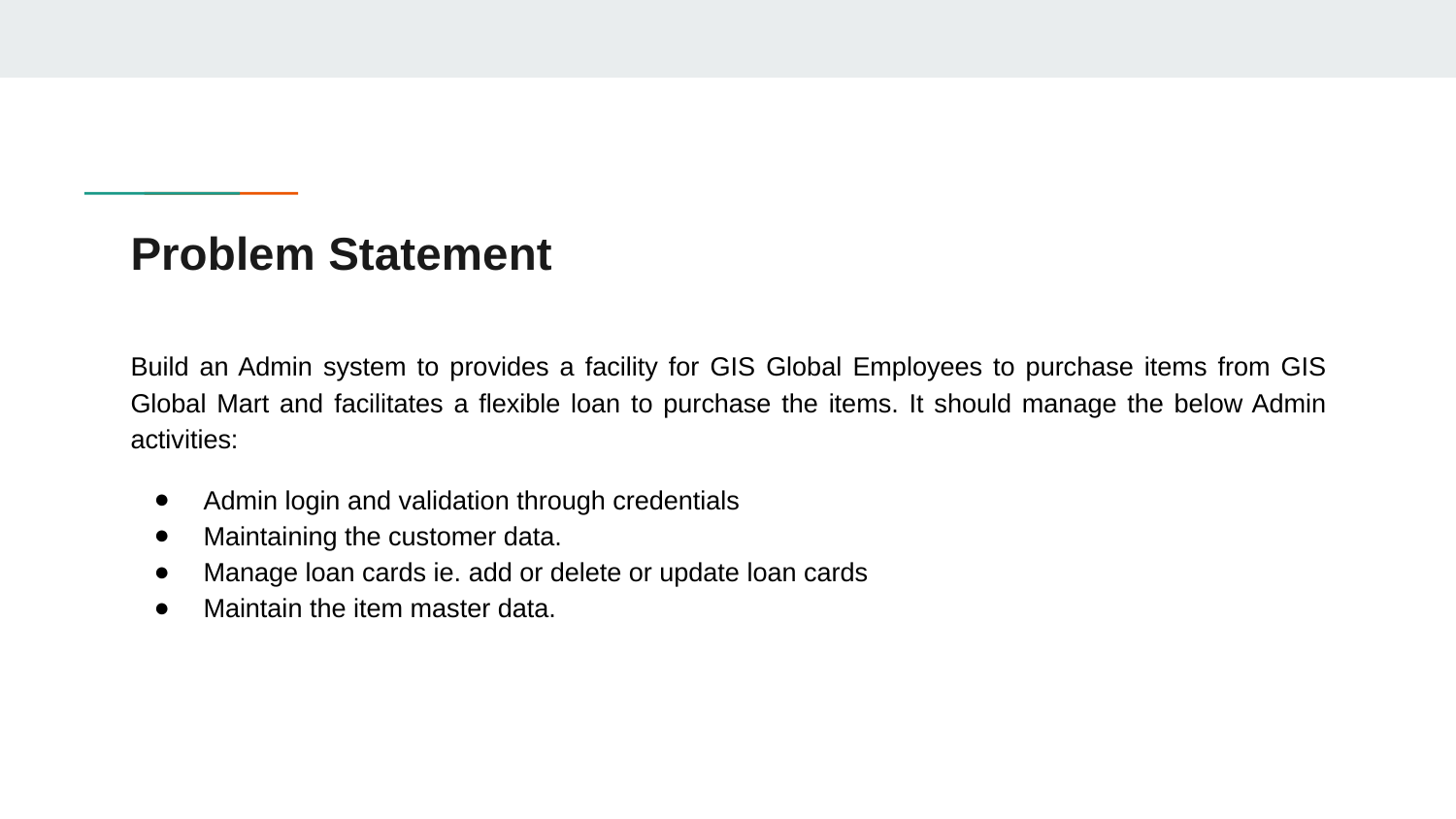

# Problem Statement
Build an Admin system to provides a facility for GIS Global Employees to purchase items from GIS Global Mart and facilitates a flexible loan to purchase the items. It should manage the below Admin activities:
Admin login and validation through credentials
Maintaining the customer data.
Manage loan cards ie. add or delete or update loan cards
Maintain the item master data.